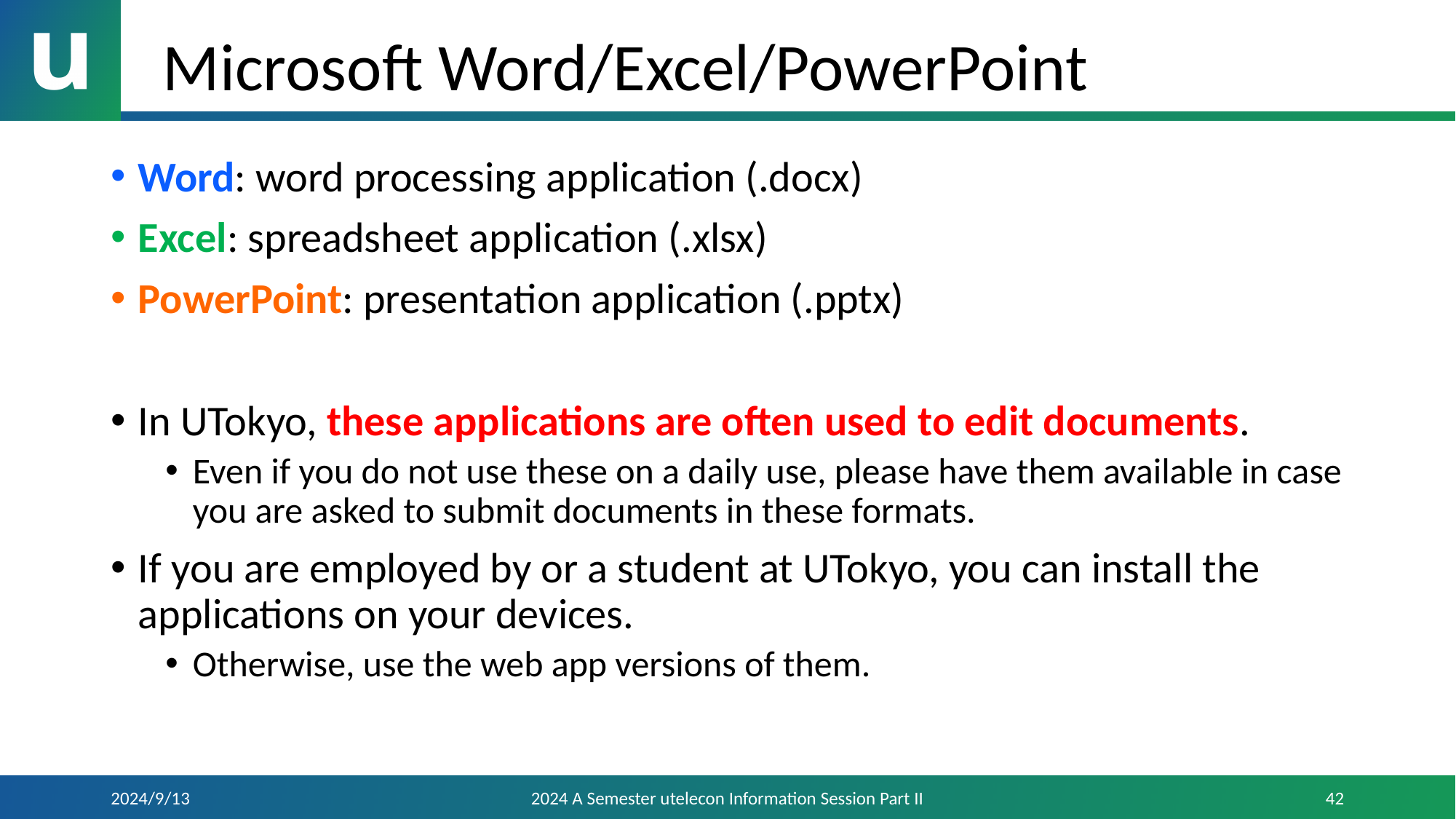

# Microsoft Word/Excel/PowerPoint
Word: word processing application (.docx)
Excel: spreadsheet application (.xlsx)
PowerPoint: presentation application (.pptx)

In UTokyo, these applications are often used to edit documents.
Even if you do not use these on a daily use, please have them available in case you are asked to submit documents in these formats.
If you are employed by or a student at UTokyo, you can install the applications on your devices.
Otherwise, use the web app versions of them.
2024/9/13
2024 A Semester utelecon Information Session Part II
42